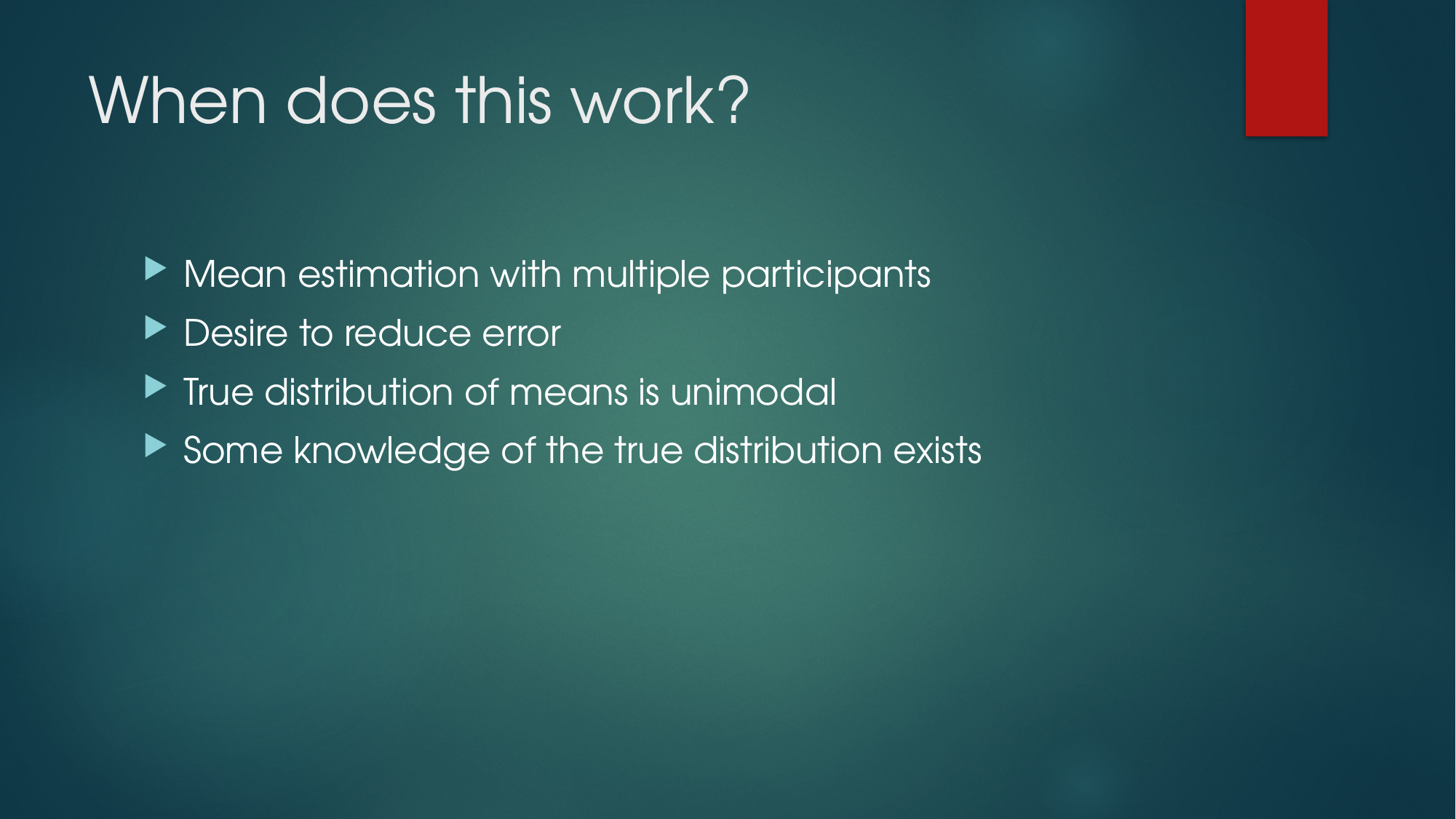

# When does this work?
Mean estimation with multiple participants
Desire to reduce error
True distribution of means is unimodal
Some knowledge of the true distribution exists